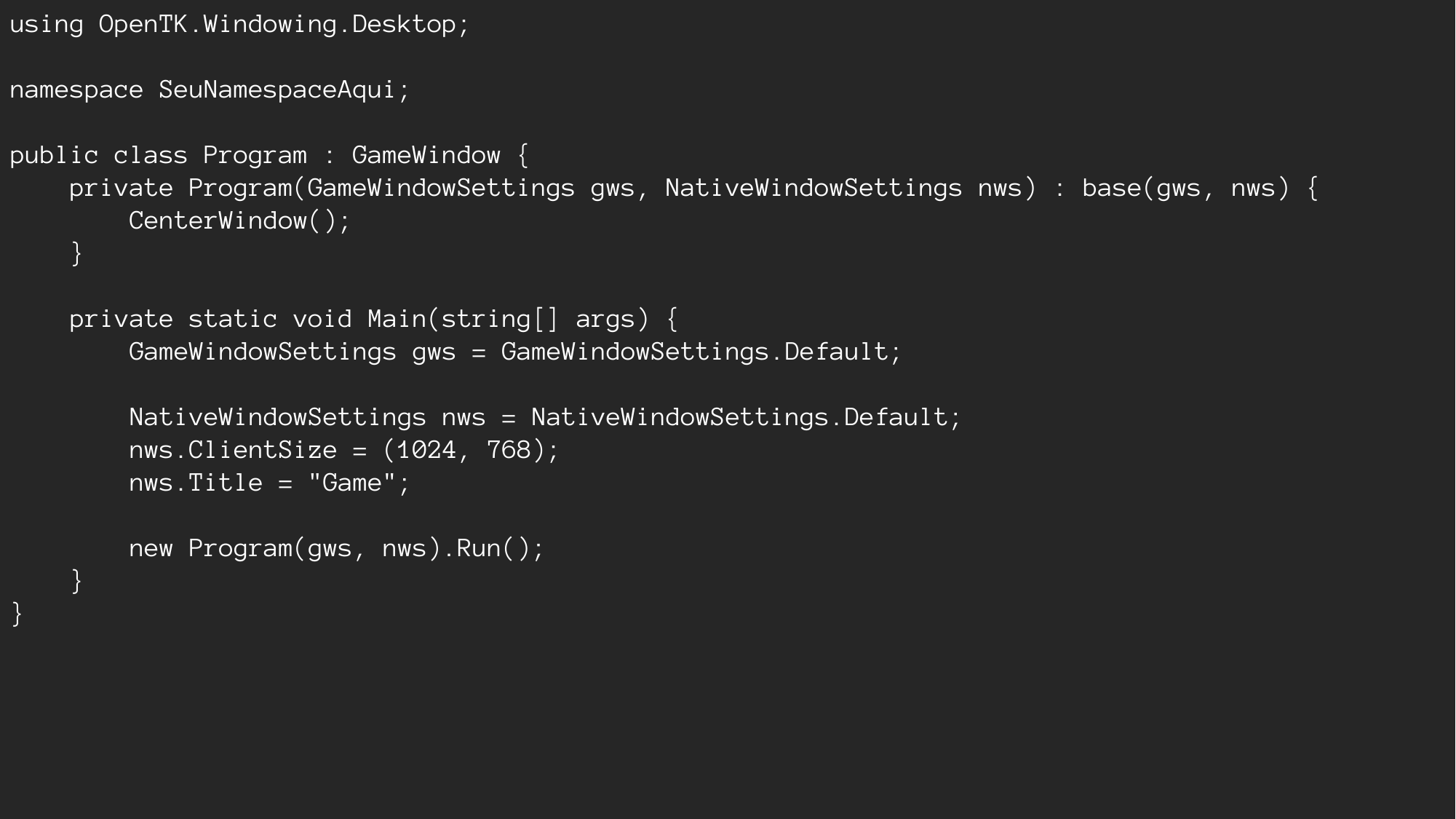

using OpenTK.Windowing.Desktop;

namespace SeuNamespaceAqui;
public class Program : GameWindow {
    private Program(GameWindowSettings gws, NativeWindowSettings nws) : base(gws, nws) {
        CenterWindow();
    }
    private static void Main(string[] args) {
        GameWindowSettings gws = GameWindowSettings.Default;

        NativeWindowSettings nws = NativeWindowSettings.Default;
        nws.ClientSize = (1024, 768);
        nws.Title = "Game";

        new Program(gws, nws).Run();
    }
}